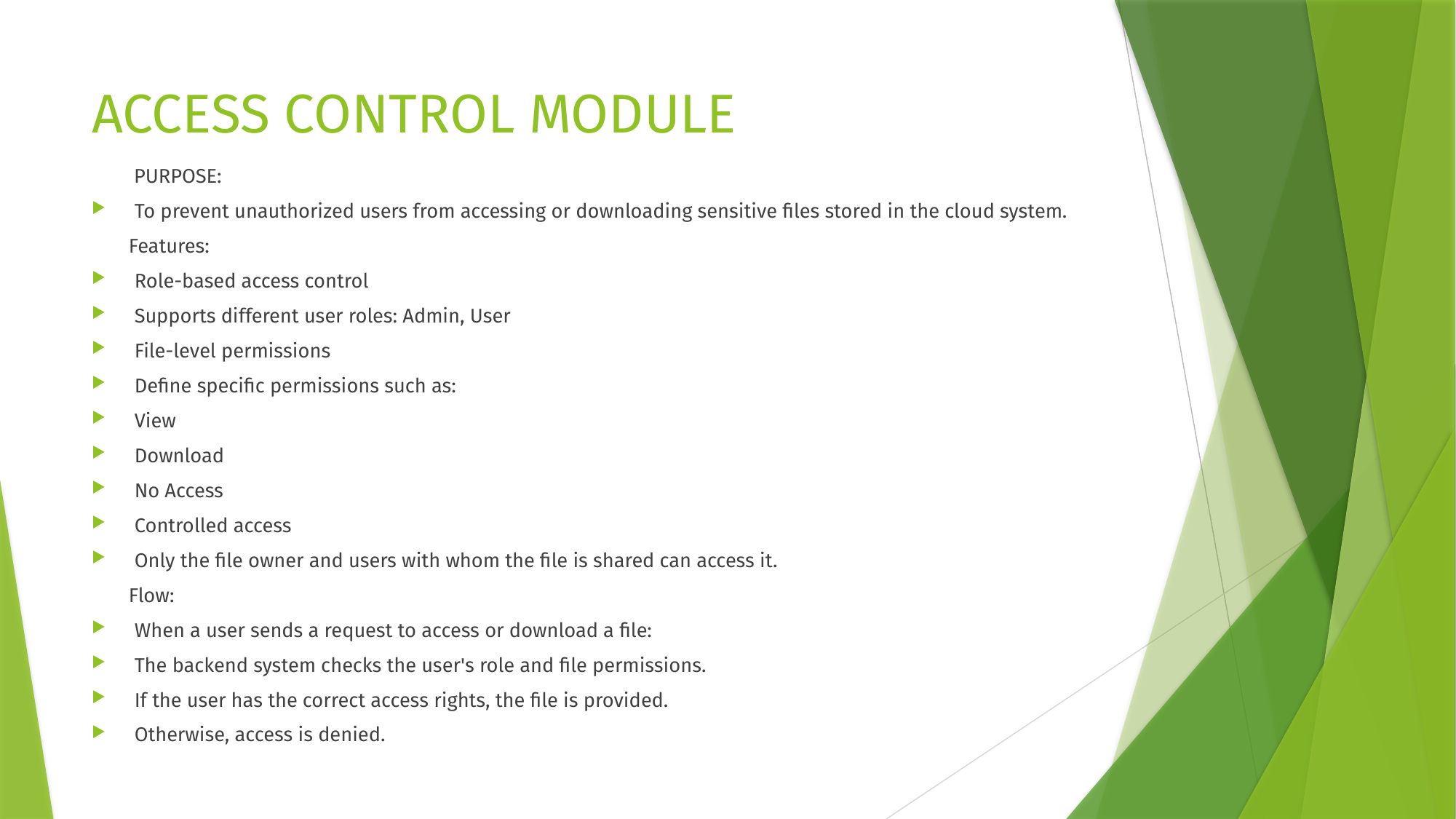

# ACCESS CONTROL MODULE
        PURPOSE:
To prevent unauthorized users from accessing or downloading sensitive files stored in the cloud system.
       Features:
Role-based access control
Supports different user roles: Admin, User
File-level permissions
Define specific permissions such as:
View
Download
No Access
Controlled access
Only the file owner and users with whom the file is shared can access it.
       Flow:
When a user sends a request to access or download a file:
The backend system checks the user's role and file permissions.
If the user has the correct access rights, the file is provided.
Otherwise, access is denied.